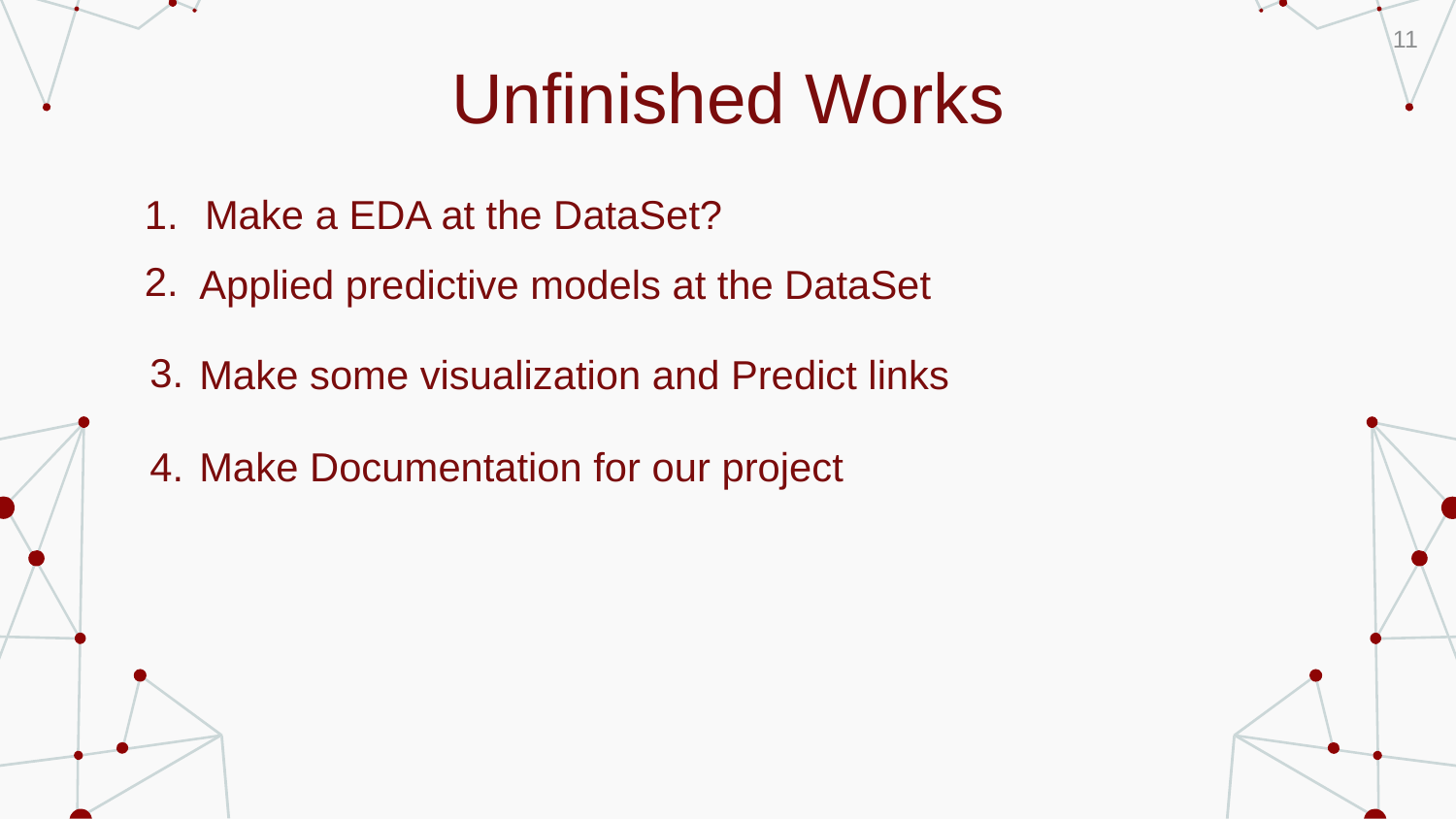

11
# Unfinished Works
1.
Make a EDA at the DataSet?

2.
Applied predictive models at the DataSet

3.
Make some visualization and Predict links

4.
Make Documentation for our project